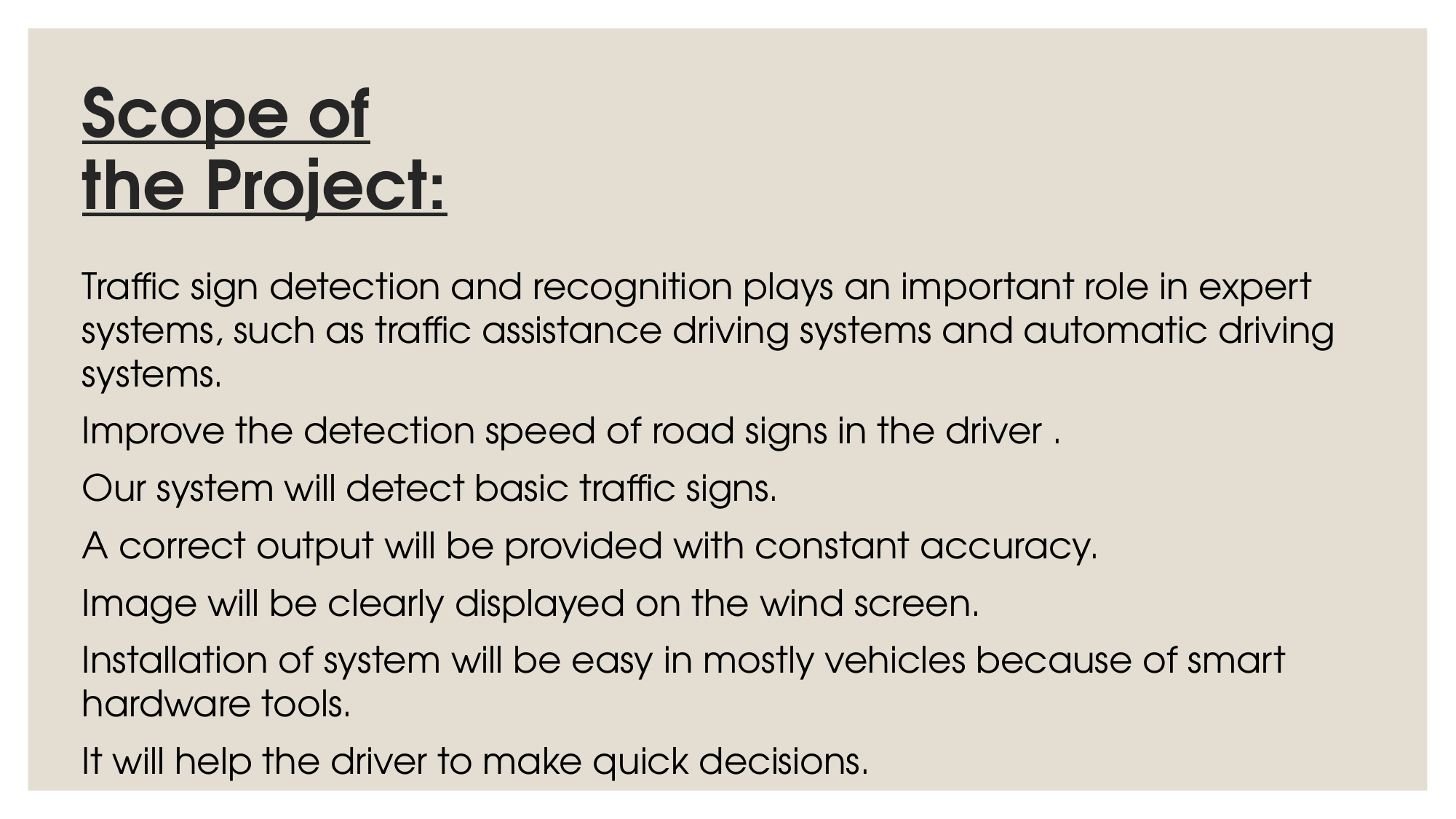

# Scope of the Project:
Traffic sign detection and recognition plays an important role in expert systems, such as traffic assistance driving systems and automatic driving systems.
Improve the detection speed of road signs in the driver .
Our system will detect basic traffic signs.
A correct output will be provided with constant accuracy.
Image will be clearly displayed on the wind screen.
Installation of system will be easy in mostly vehicles because of smart hardware tools.
It will help the driver to make quick decisions.